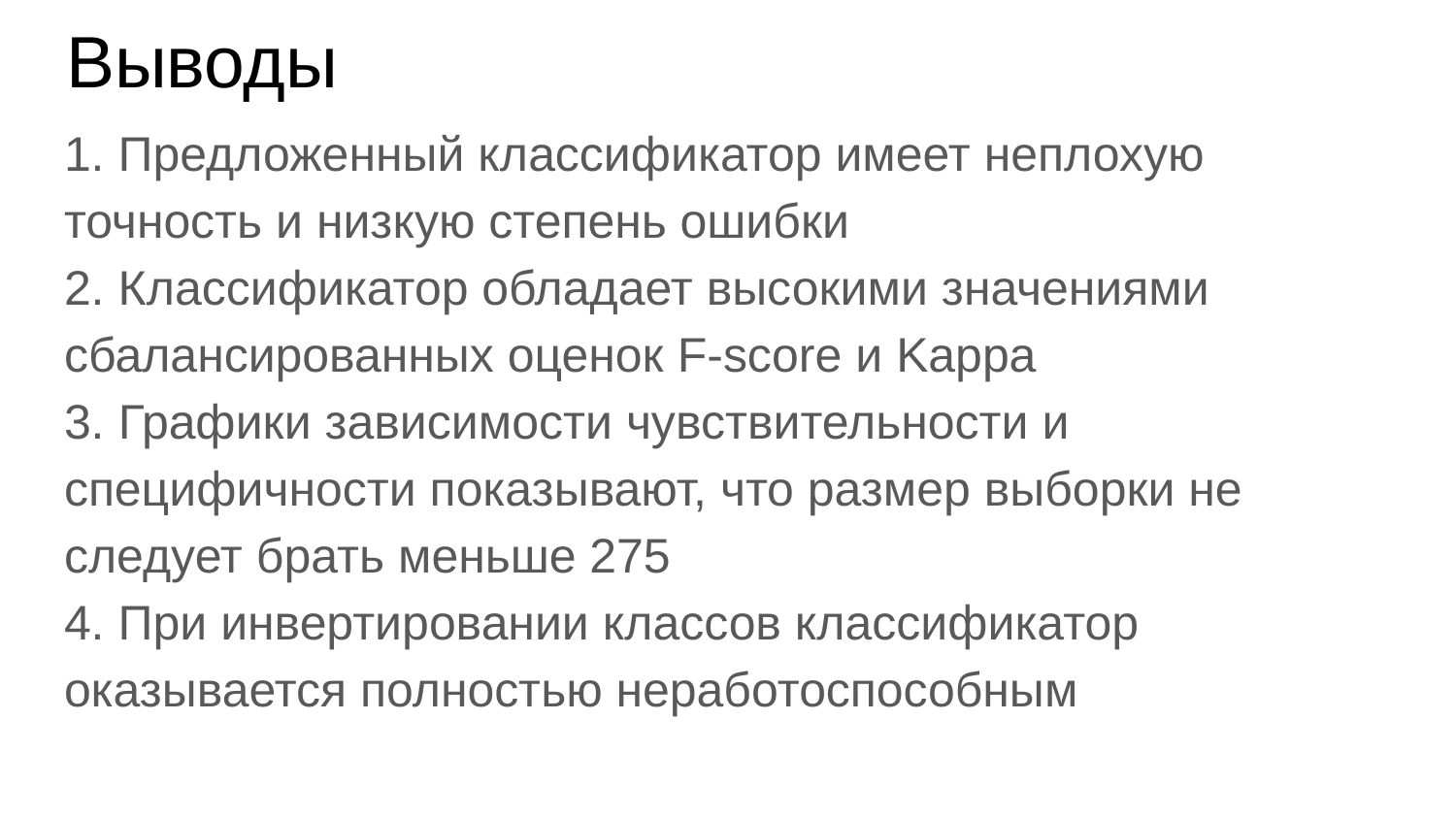

# Выводы
1. Предложенный классификатор имеет неплохую точность и низкую степень ошибки
2. Классификатор обладает высокими значениями сбалансированных оценок F-score и Kappa
3. Графики зависимости чувствительности и специфичности показывают, что размер выборки не следует брать меньше 275
4. При инвертировании классов классификатор оказывается полностью неработоспособным